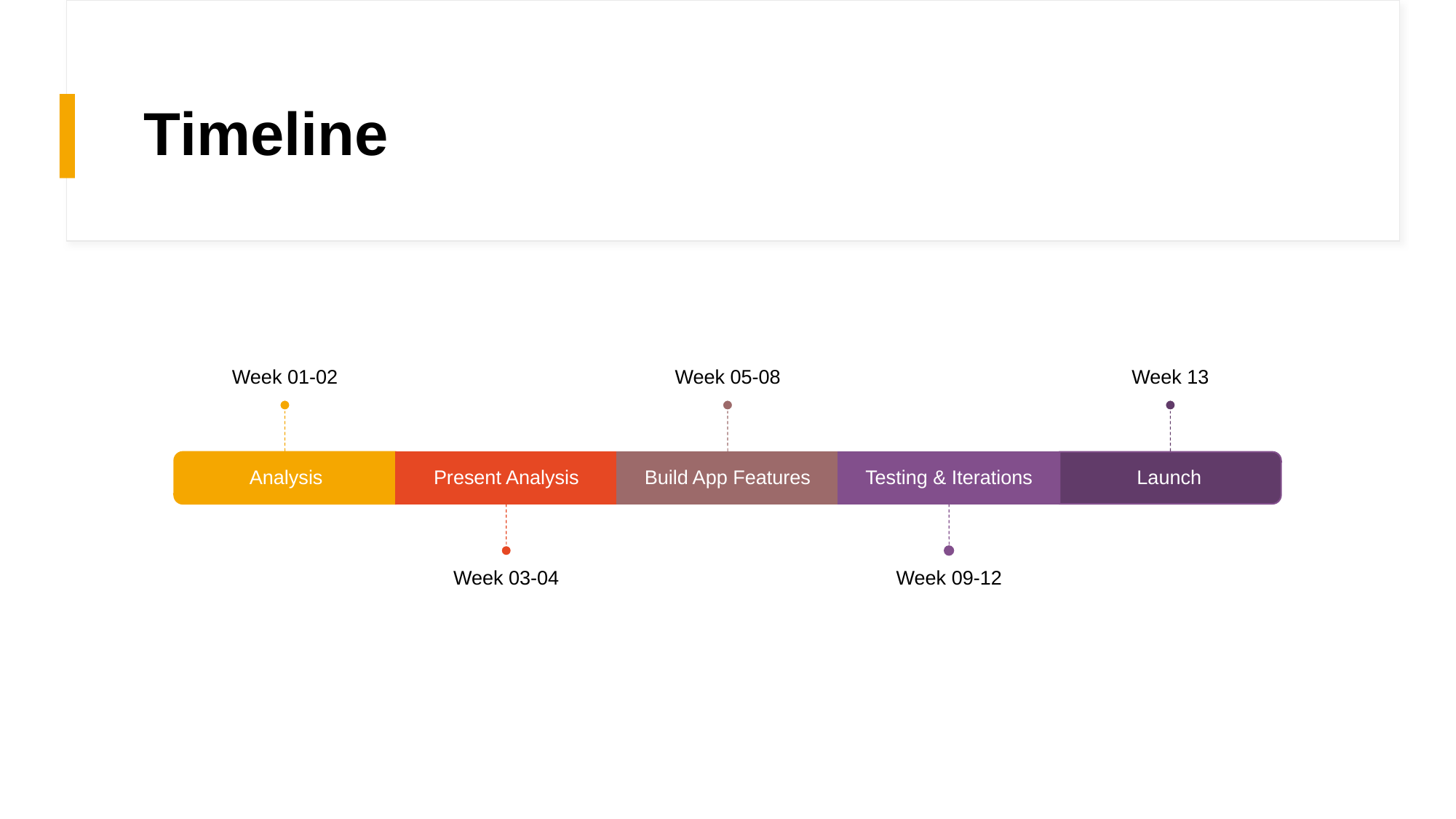

# Timeline
Analysis
Week 01-02
Present Analysis
Week 03-04
Build App Features
Week 05-08
Testing & Iterations
Week 09-12
Launch
Week 13